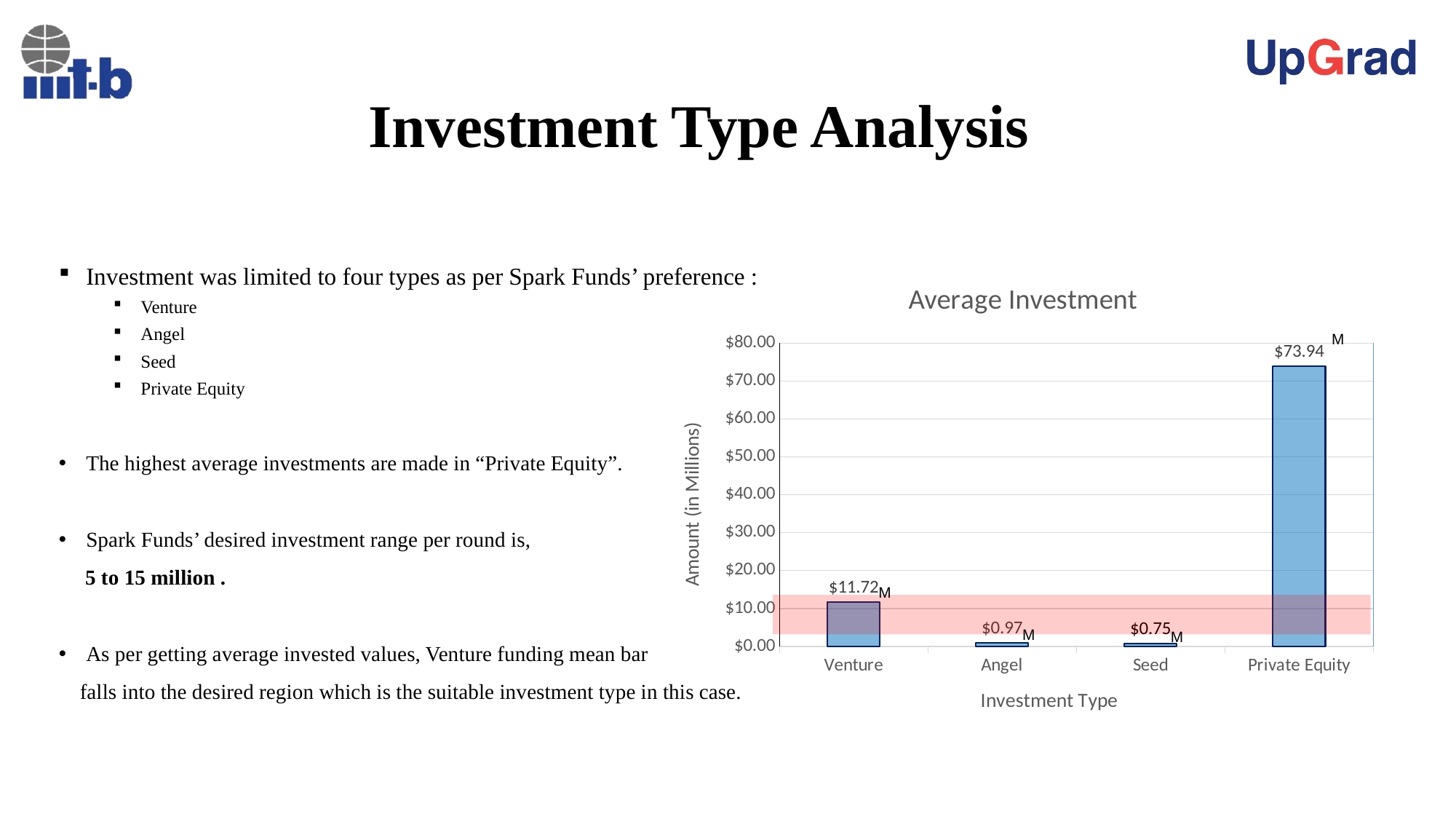

# Investment Type Analysis
Investment was limited to four types as per Spark Funds’ preference :
Venture
Angel
Seed
Private Equity

The highest average investments are made in “Private Equity”.

Spark Funds’ desired investment range per round is,
     5 to 15 million .

As per getting average invested values, Venture funding mean bar
    falls into the desired region which is the suitable investment type in this case.

### Chart: Average Investment

| Category | Average Amount  (in Millions) |
|---|---|
| Venture | 11.72 |
| Angel | 0.97 |
| Seed | 0.75 |
| Private Equity | 73.94 |
M
M

M
M